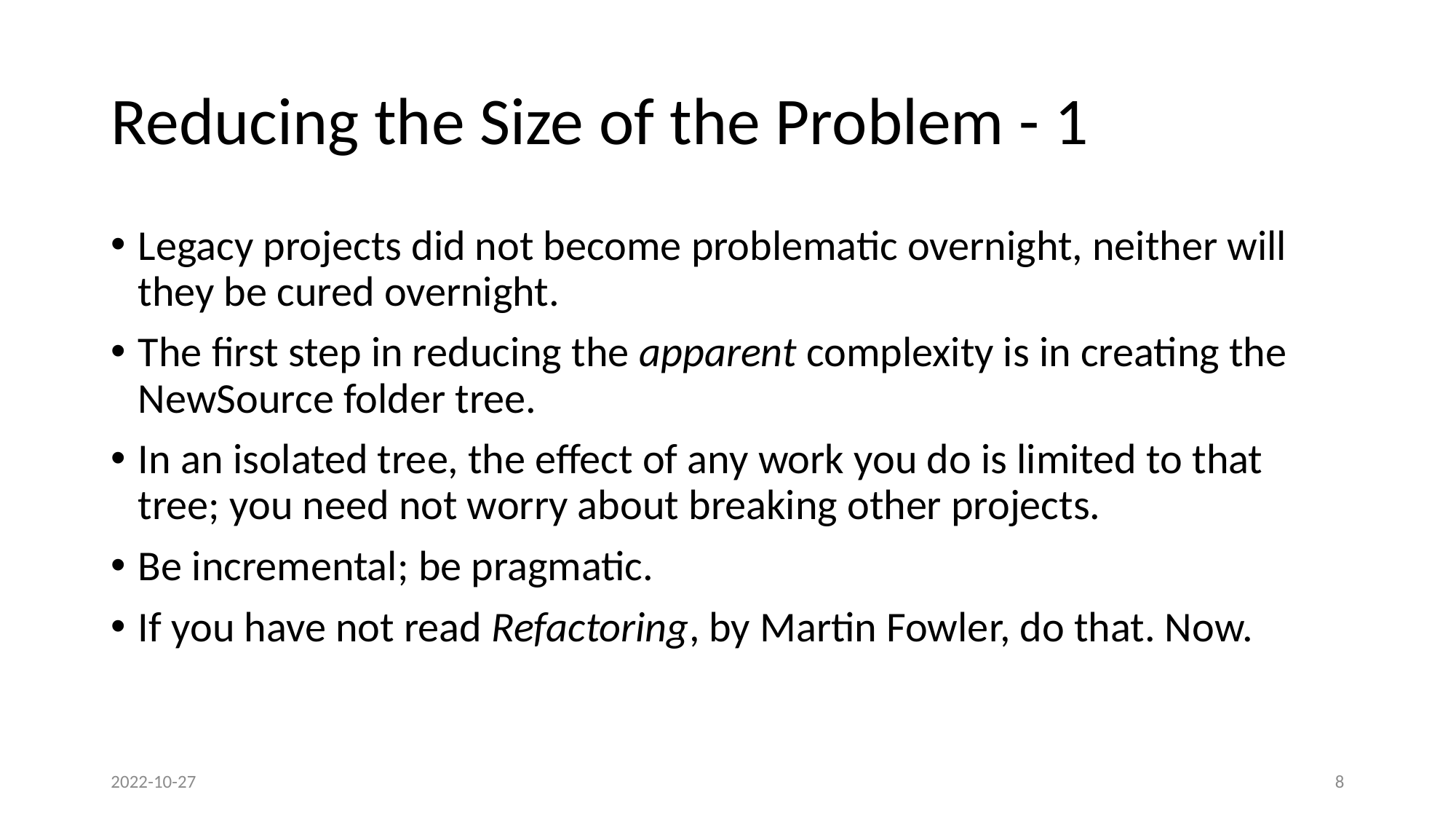

# Reducing the Size of the Problem - 1
Legacy projects did not become problematic overnight, neither will they be cured overnight.
The first step in reducing the apparent complexity is in creating the NewSource folder tree.
In an isolated tree, the effect of any work you do is limited to that tree; you need not worry about breaking other projects.
Be incremental; be pragmatic.
If you have not read Refactoring, by Martin Fowler, do that. Now.

2022-10-27
8